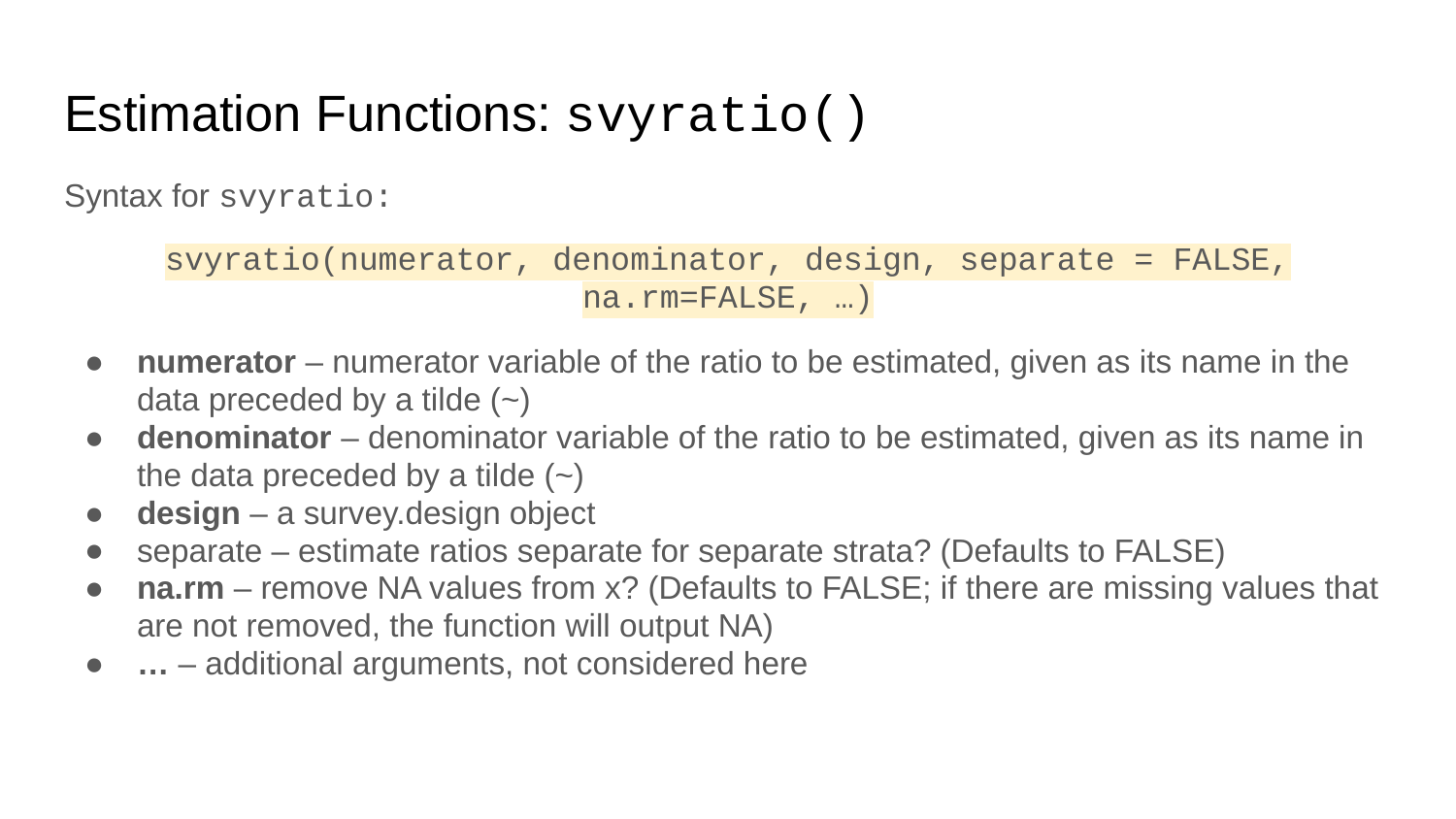

# Estimation Functions: svyratio()
Syntax for svyratio:
svyratio(numerator, denominator, design, separate = FALSE, na.rm=FALSE, …)
numerator – numerator variable of the ratio to be estimated, given as its name in the data preceded by a tilde (~)
denominator – denominator variable of the ratio to be estimated, given as its name in the data preceded by a tilde (~)
design – a survey.design object
separate – estimate ratios separate for separate strata? (Defaults to FALSE)
na.rm – remove NA values from x? (Defaults to FALSE; if there are missing values that are not removed, the function will output NA)
… – additional arguments, not considered here